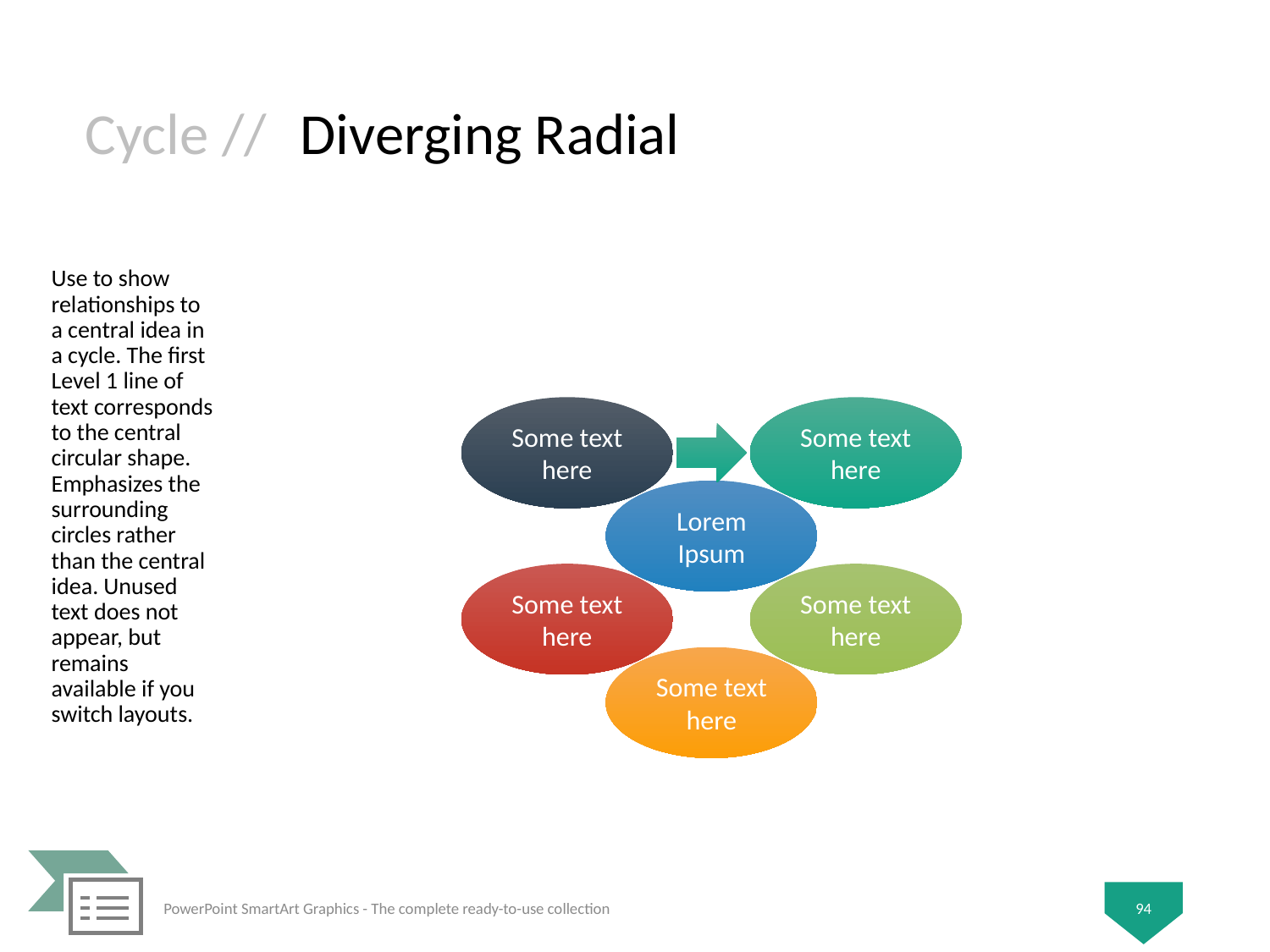

# Diverging Radial
Use to show relationships to a central idea in a cycle. The first Level 1 line of text corresponds to the central circular shape. Emphasizes the surrounding circles rather than the central idea. Unused text does not appear, but remains available if you switch layouts.
Lorem Ipsum
Some text here
Some text here
Some text here
Some text here
Some text here
94
PowerPoint SmartArt Graphics - The complete ready-to-use collection